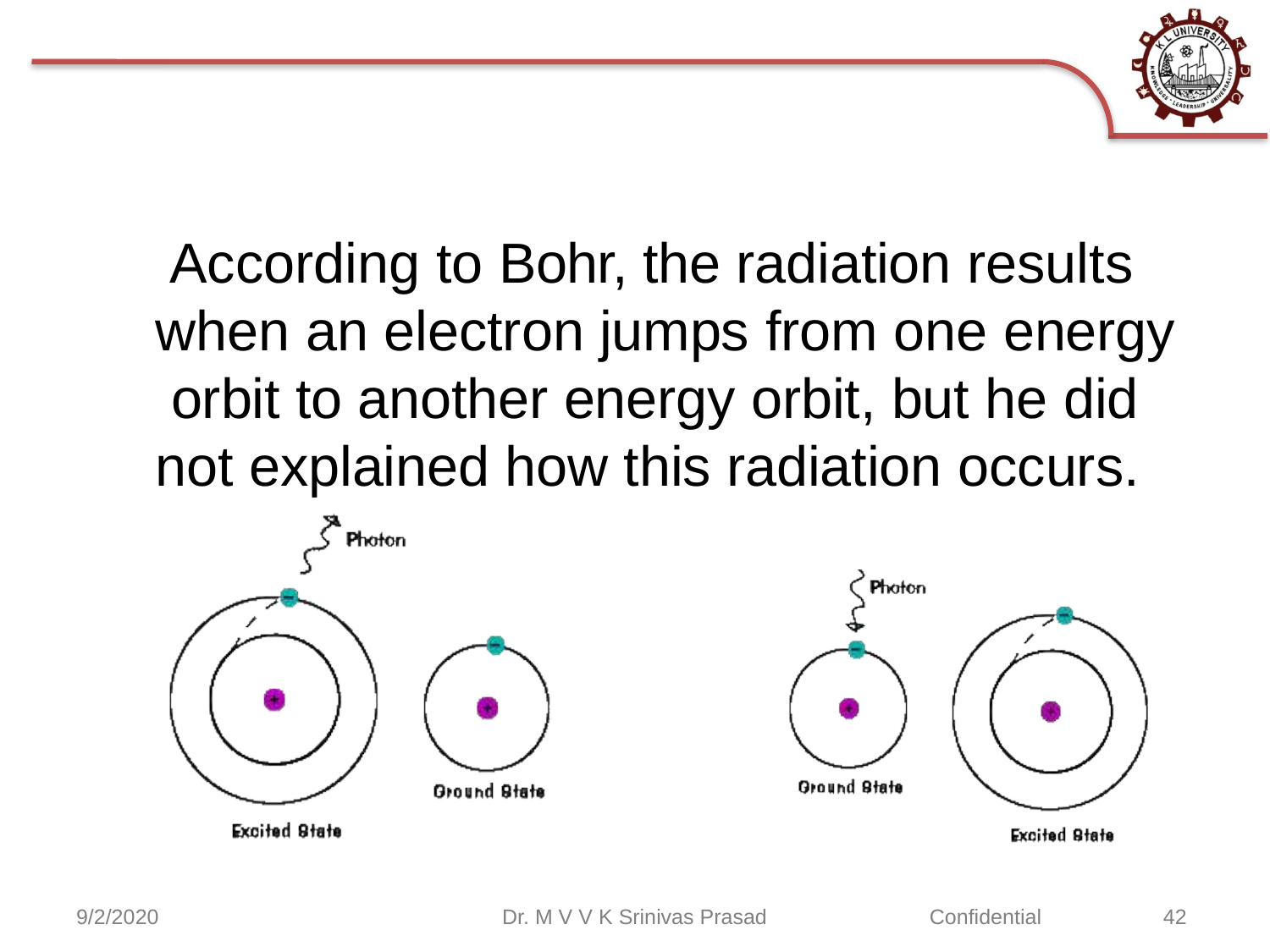

According to Bohr, the radiation results  when an electron jumps from one energy  orbit to another energy orbit, but he did  not explained how this radiation occurs.

9/2/2020
Dr. M V V K Srinivas Prasad
42